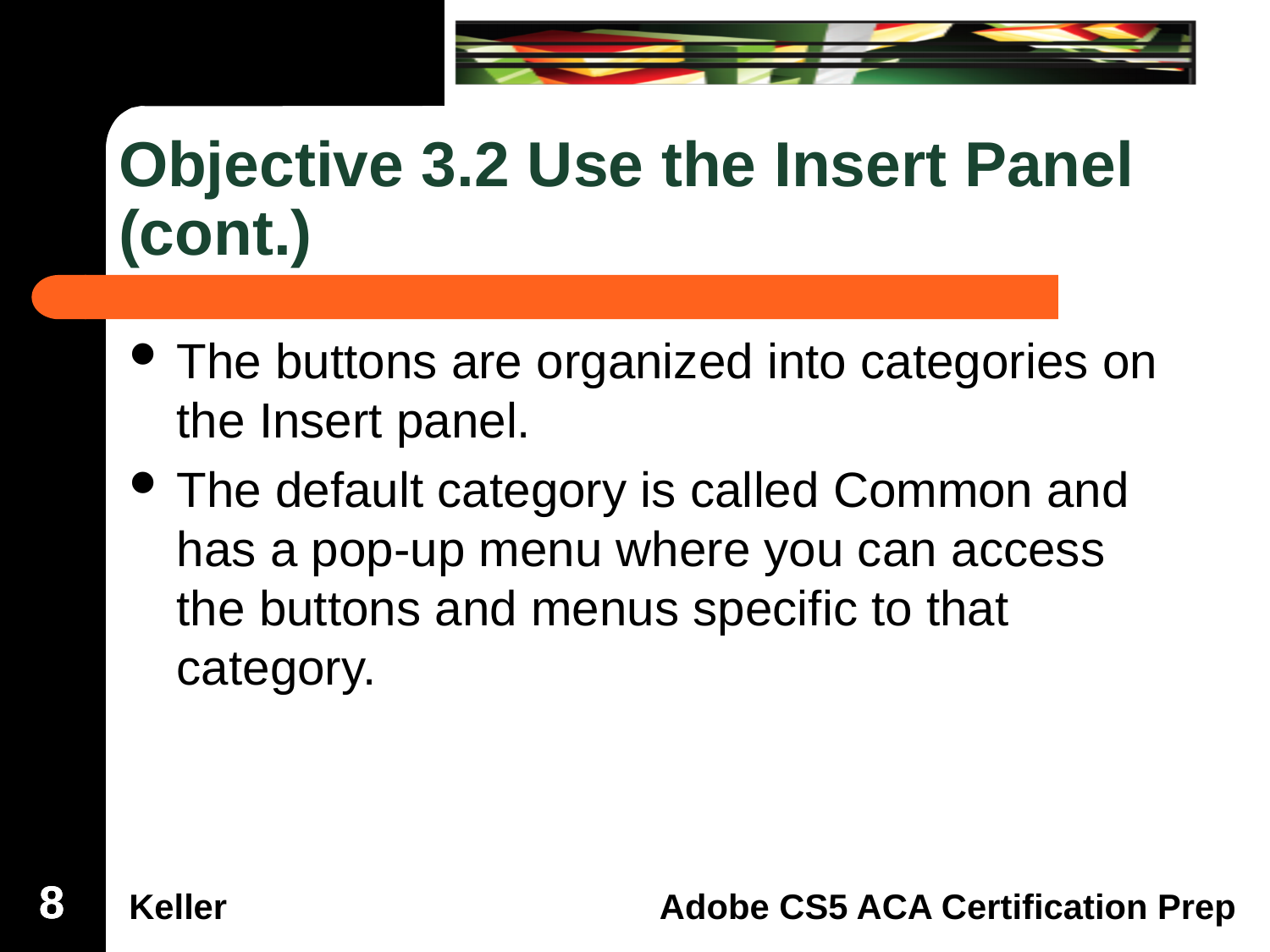

# Objective 3.2 Use the Insert Panel (cont.)
The buttons are organized into categories on the Insert panel.
The default category is called Common and has a pop-up menu where you can access the buttons and menus specific to that category.
8
8
8